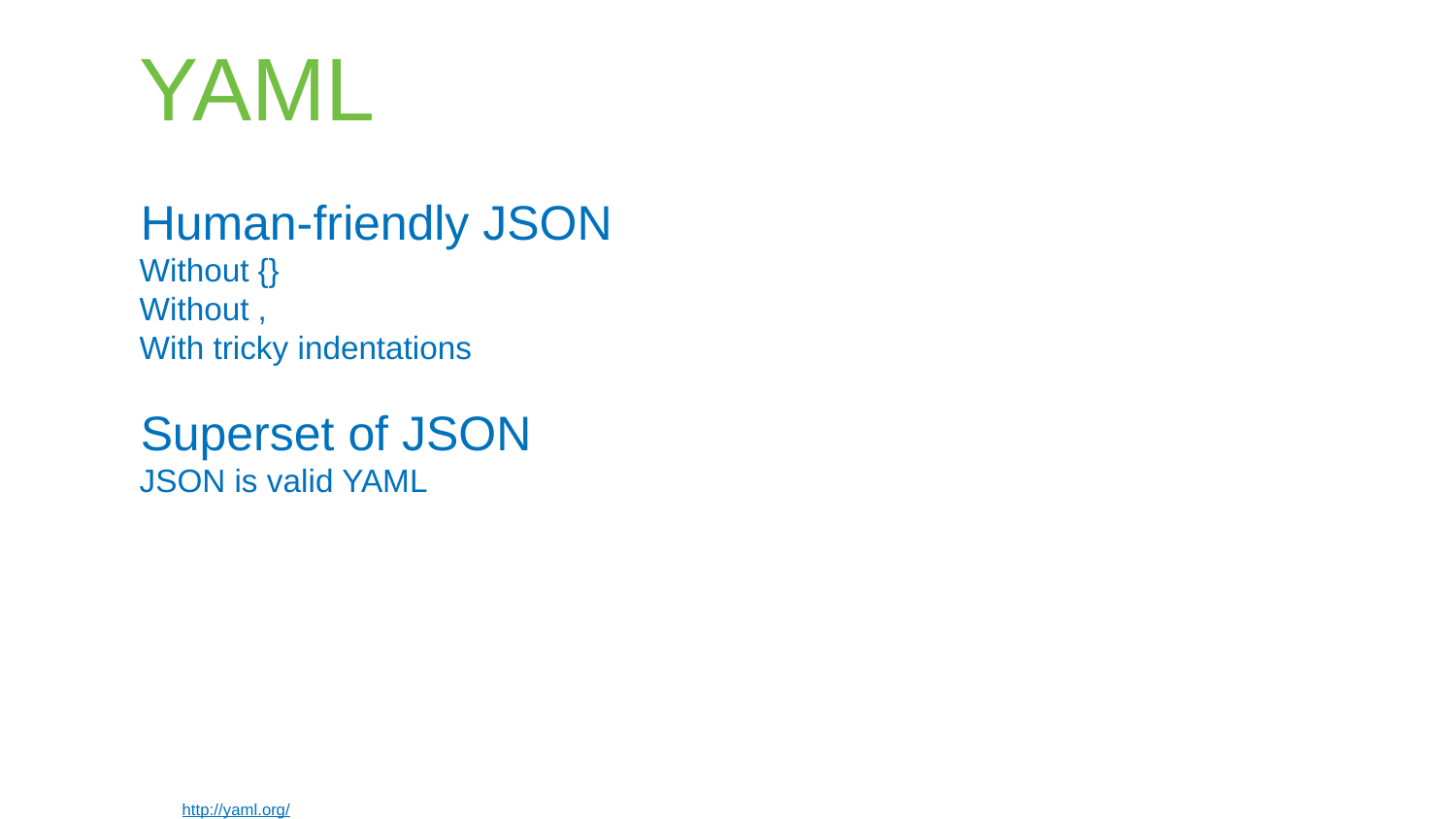

# YAML
Human-friendly JSON
Without {}
Without ,
With tricky indentations
Superset of JSON
JSON is valid YAML
http://yaml.org/